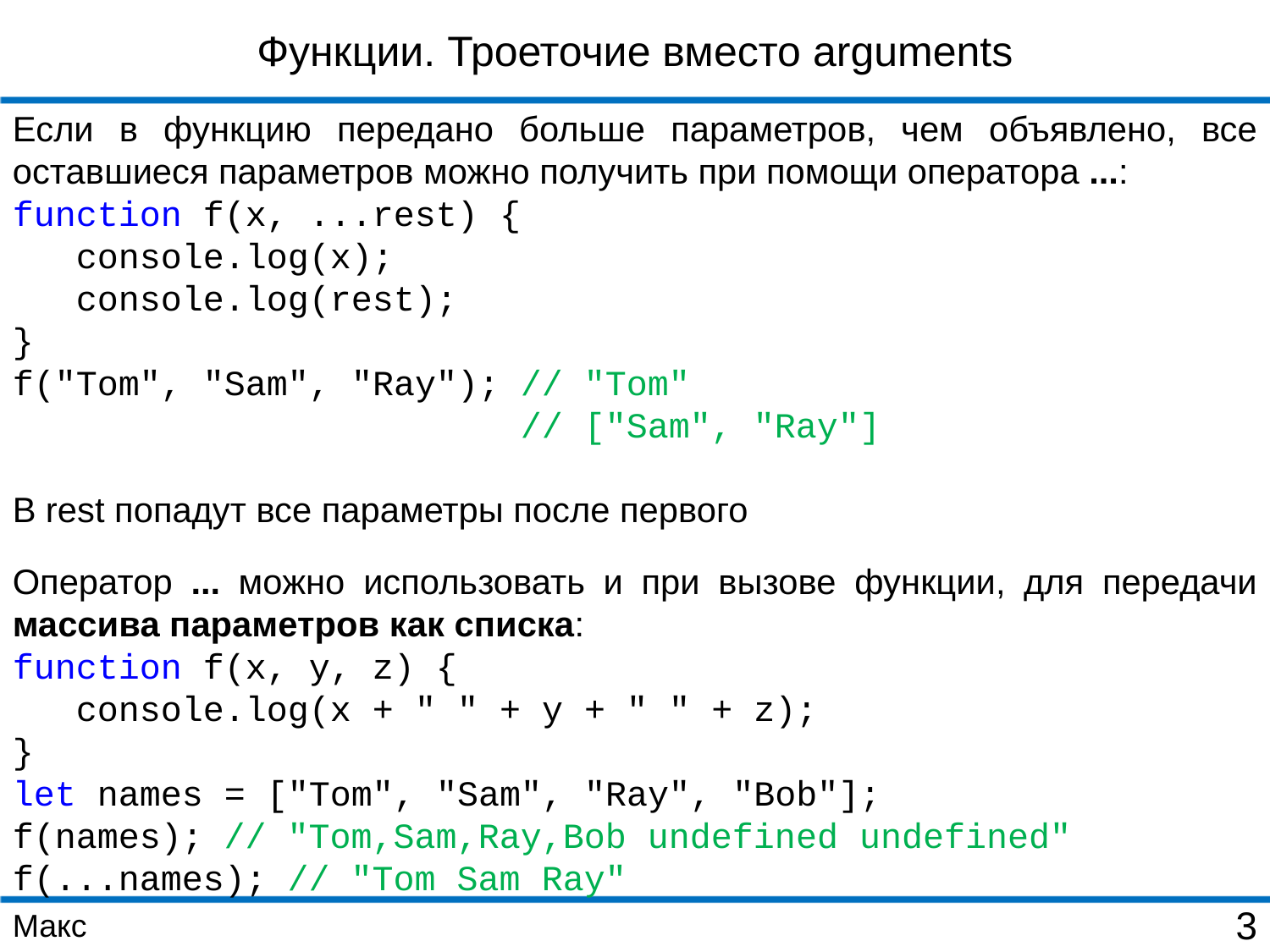

Функции. Троеточие вместо arguments
Если в функцию передано больше параметров, чем объявлено, все оставшиеся параметров можно получить при помощи оператора ...:
function f(x, ...rest) {
   console.log(x);
   console.log(rest);
}
f("Tom", "Sam", "Ray"); // "Tom"
                        // ["Sam", "Ray"]

В rest попадут все параметры после первого

Оператор ... можно использовать и при вызове функции, для передачи массива параметров как списка:
function f(x, y, z) {
   console.log(x + " " + y + " " + z);
}
let names = ["Tom", "Sam", "Ray", "Bob"];
f(names); // "Tom,Sam,Ray,Bob undefined undefined"
f(...names); // "Tom Sam Ray"
Макс
3